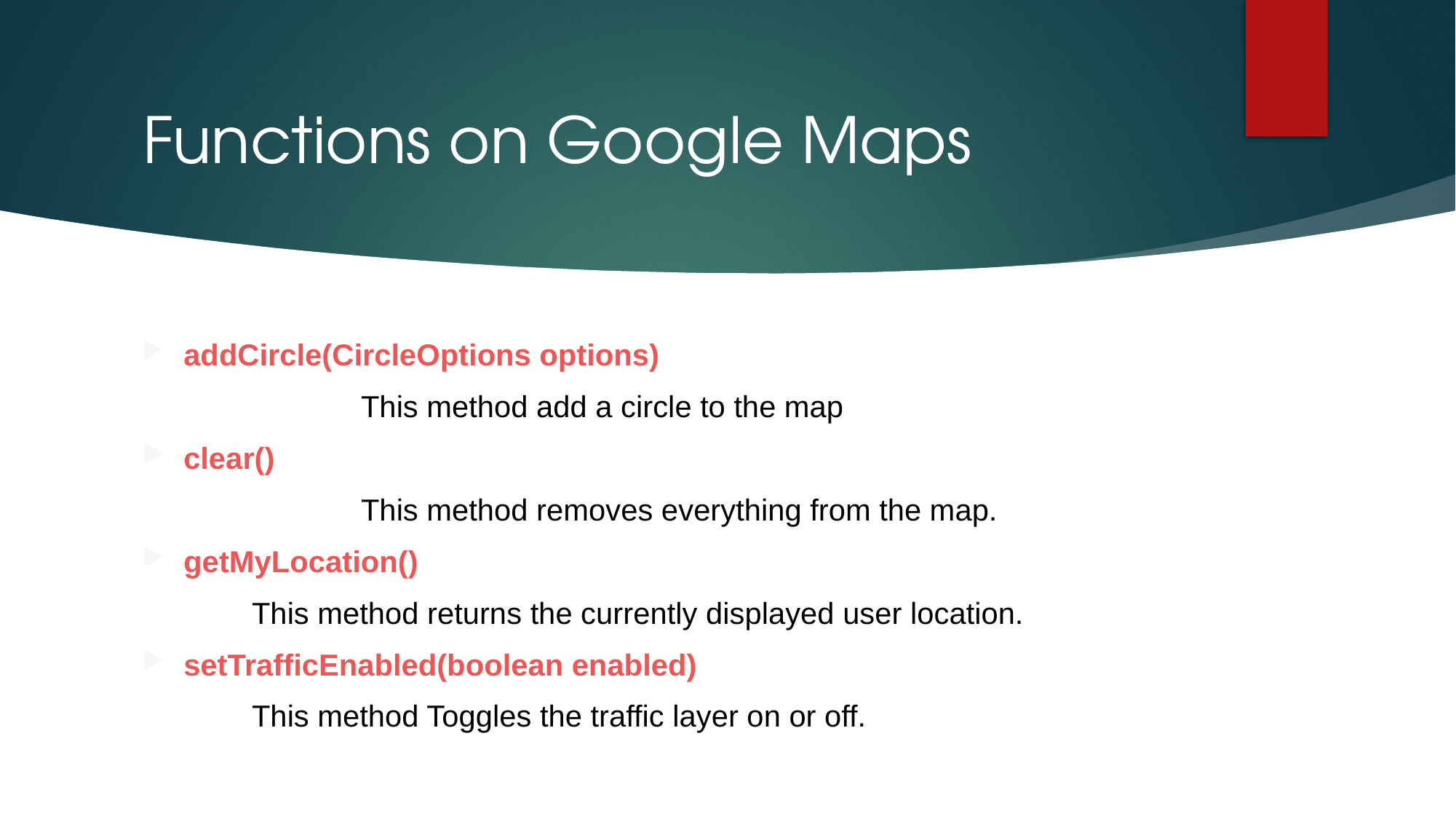

# Functions on Google Maps

addCircle(CircleOptions options)
		This method add a circle to the map
clear()
		This method removes everything from the map.
getMyLocation()
	This method returns the currently displayed user location.
setTrafficEnabled(boolean enabled)
	This method Toggles the traffic layer on or off.